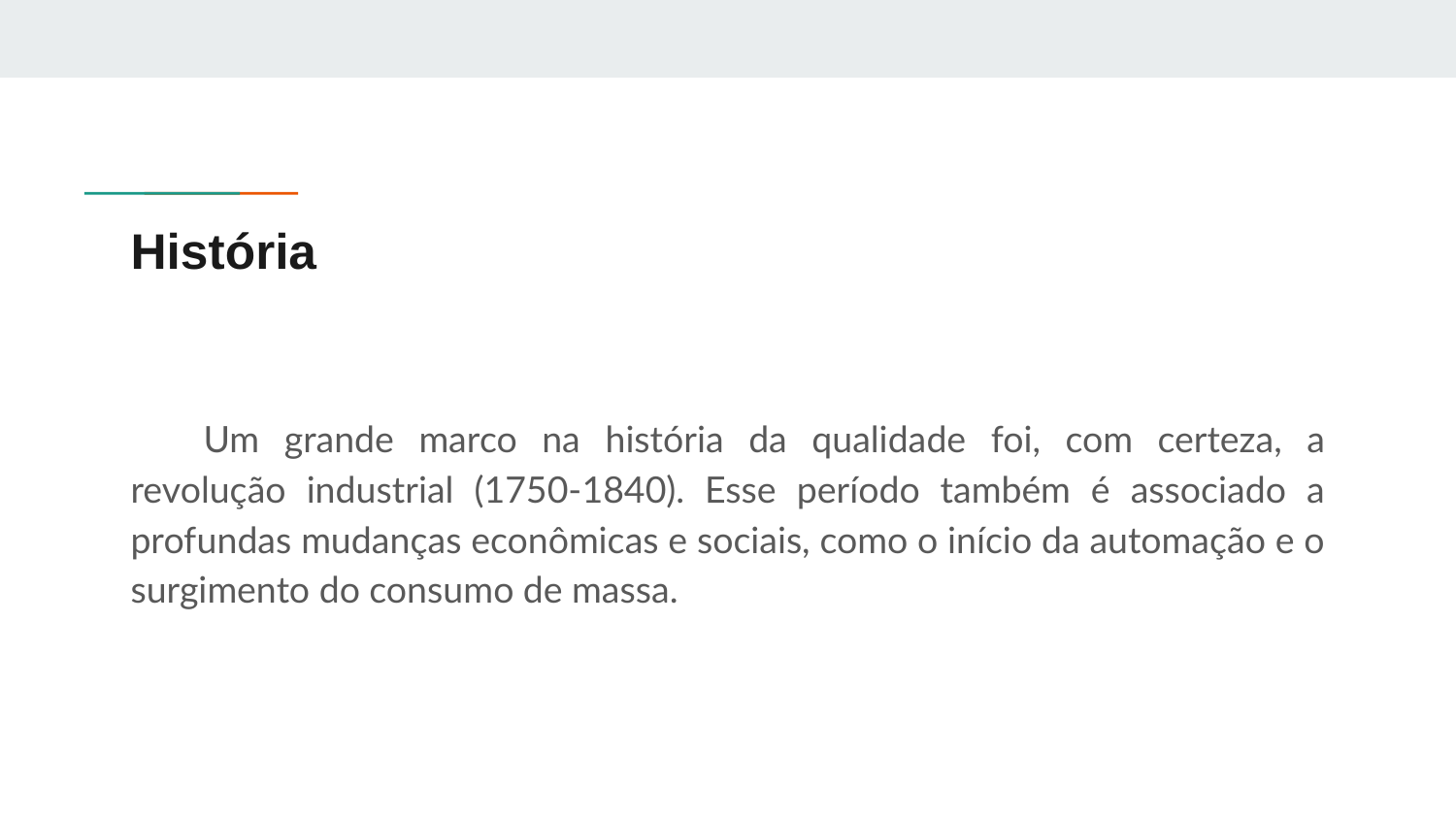

# História
Um grande marco na história da qualidade foi, com certeza, a revolução industrial (1750-1840). Esse período também é associado a profundas mudanças econômicas e sociais, como o início da automação e o surgimento do consumo de massa.